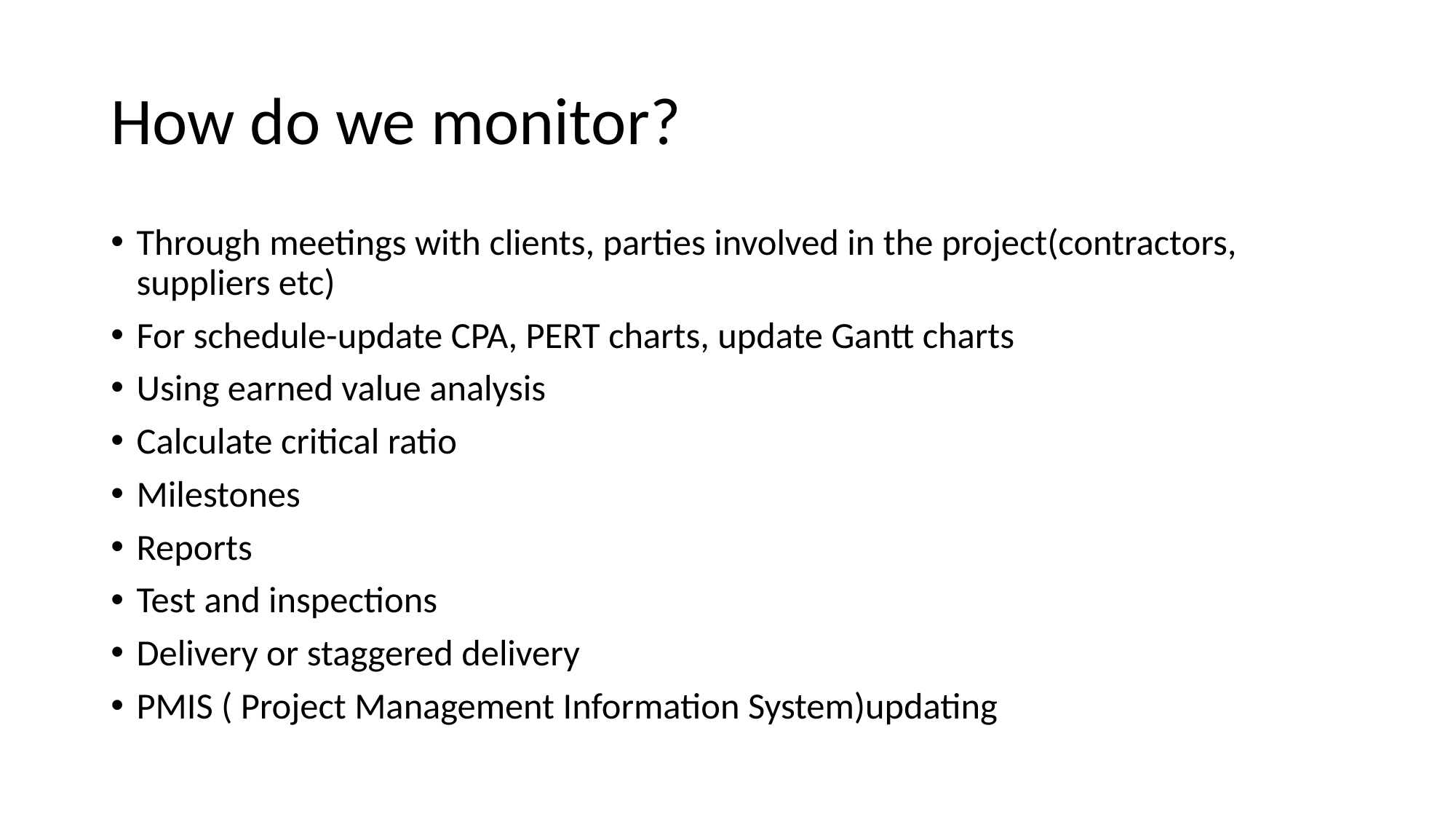

# How do we monitor?
Through meetings with clients, parties involved in the project(contractors, suppliers etc)
For schedule-update CPA, PERT charts, update Gantt charts
Using earned value analysis
Calculate critical ratio
Milestones
Reports
Test and inspections
Delivery or staggered delivery
PMIS ( Project Management Information System)updating